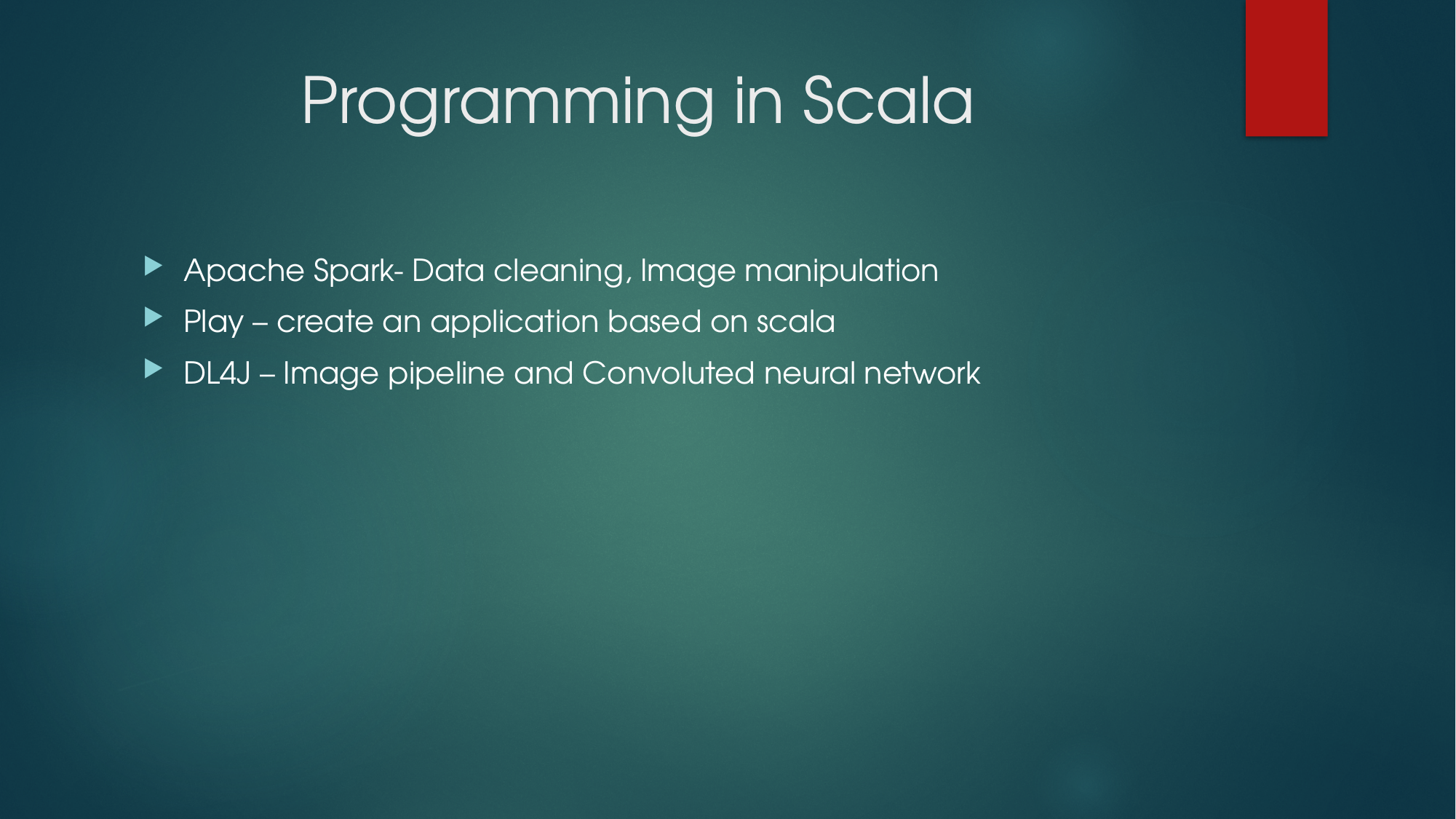

# Programming in Scala
Apache Spark- Data cleaning, Image manipulation
Play – create an application based on scala
DL4J – Image pipeline and Convoluted neural network